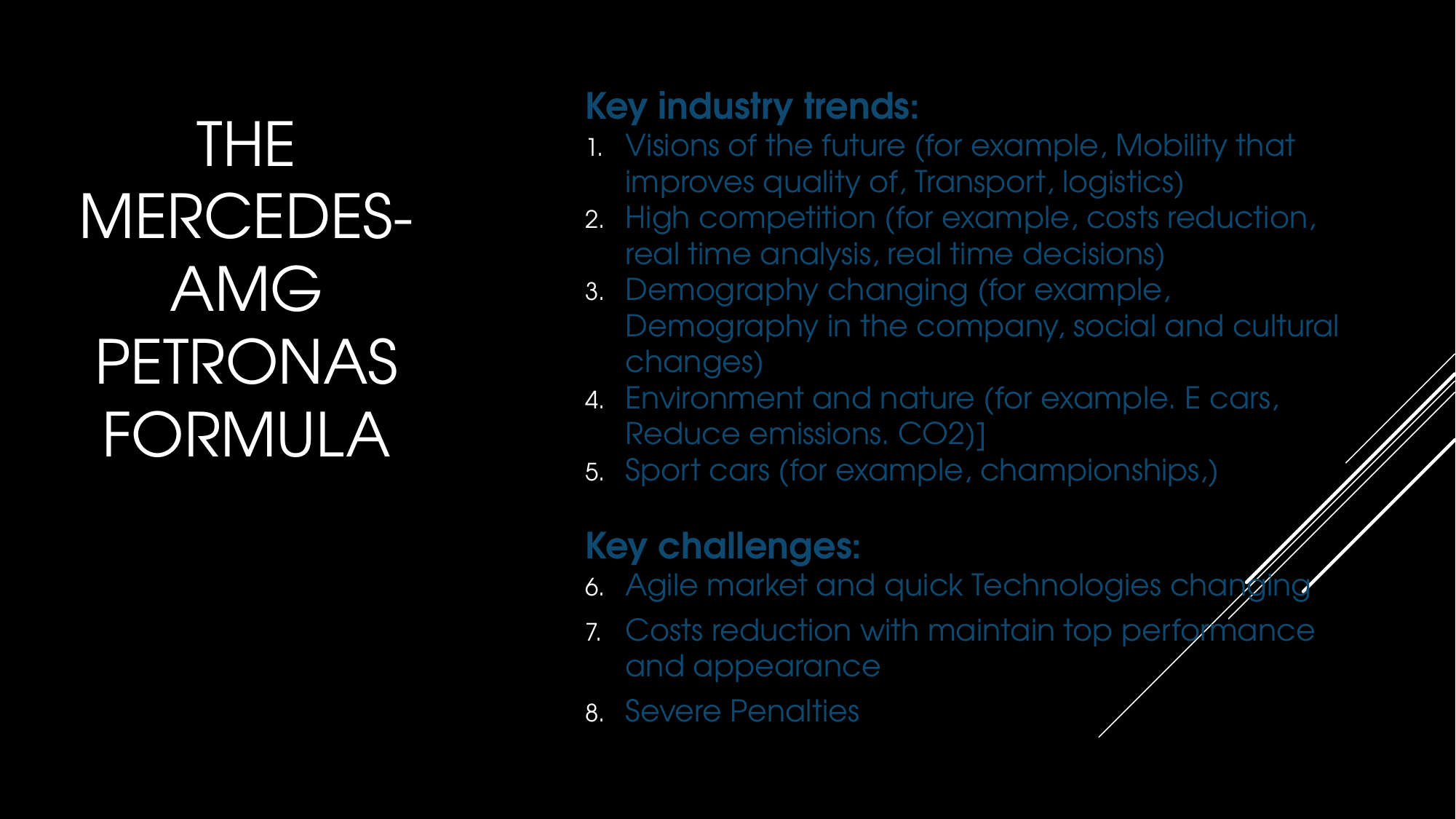

# The Mercedes-AMG PETRONAS Formula
Key industry trends:
Visions of the future (for example, Mobility that improves quality of, Transport, logistics)
High competition (for example, costs reduction, real time analysis, real time decisions)
Demography changing (for example, Demography in the company, social and cultural changes)
Environment and nature (for example. E cars, Reduce emissions. CO2)]
Sport cars (for example, championships,)

Key challenges:
Agile market and quick Technologies changing
Costs reduction with maintain top performance and appearance
Severe Penalties